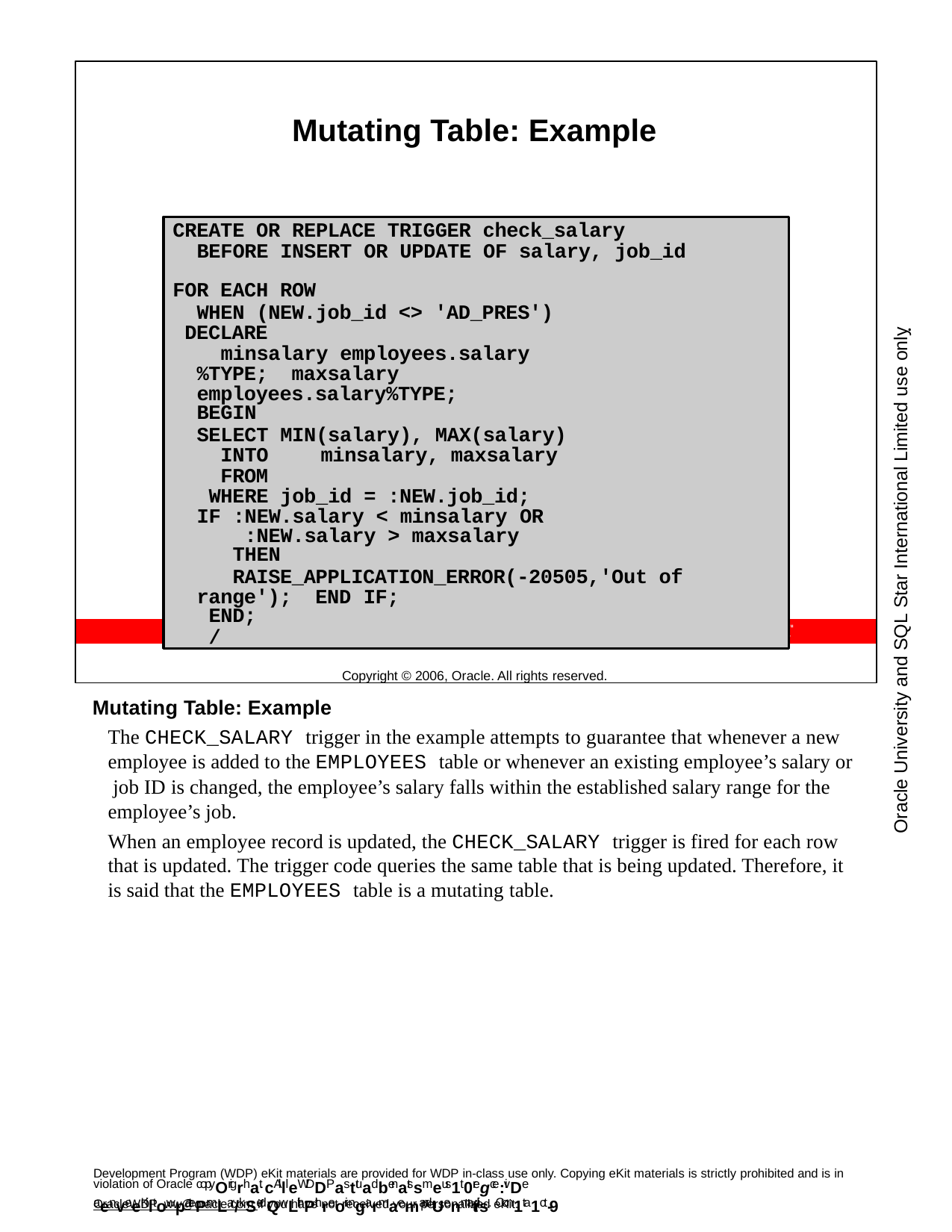

Mutating Table: Example

Copyright © 2006, Oracle. All rights reserved.
CREATE OR REPLACE TRIGGER check_salary  BEFORE INSERT OR UPDATE OF salary, job_id
FOR EACH ROW
WHEN (NEW.job_id <> 'AD_PRES')  DECLARE
minsalary employees.salary%TYPE;  maxsalary employees.salary%TYPE;
BEGIN
SELECT MIN(salary), MAX(salary)  INTO	minsalary, maxsalary  FROM
WHERE job_id = :NEW.job_id;  IF :NEW.salary < minsalary OR
:NEW.salary > maxsalary THEN
RAISE_APPLICATION_ERROR(-20505,'Out of range');  END IF;
END;
/
ON employees
Oracle University and SQL Star International Limited use onlyฺ
employees

Mutating Table: Example
The CHECK_SALARY trigger in the example attempts to guarantee that whenever a new  employee is added to the EMPLOYEES table or whenever an existing employee’s salary or  job ID is changed, the employee’s salary falls within the established salary range for the  employee’s job.
When an employee record is updated, the CHECK_SALARY trigger is fired for each row  that is updated. The trigger code queries the same table that is being updated. Therefore, it  is said that the EMPLOYEES table is a mutating table.
Development Program (WDP) eKit materials are provided for WDP in-class use only. Copying eKit materials is strictly prohibited and is in
violation of Oracle copyOrigrhat. cAllleWDDPasttuadbenatssmeus1t 0regce:ivDe aenveeKiltowpatePrmLar/kSedQwLithPthreoir ngarmaemandUenmaitils. Con1ta1ct-9
OracleWDP_ww@oracle.com if you have not received your personalized eKit.